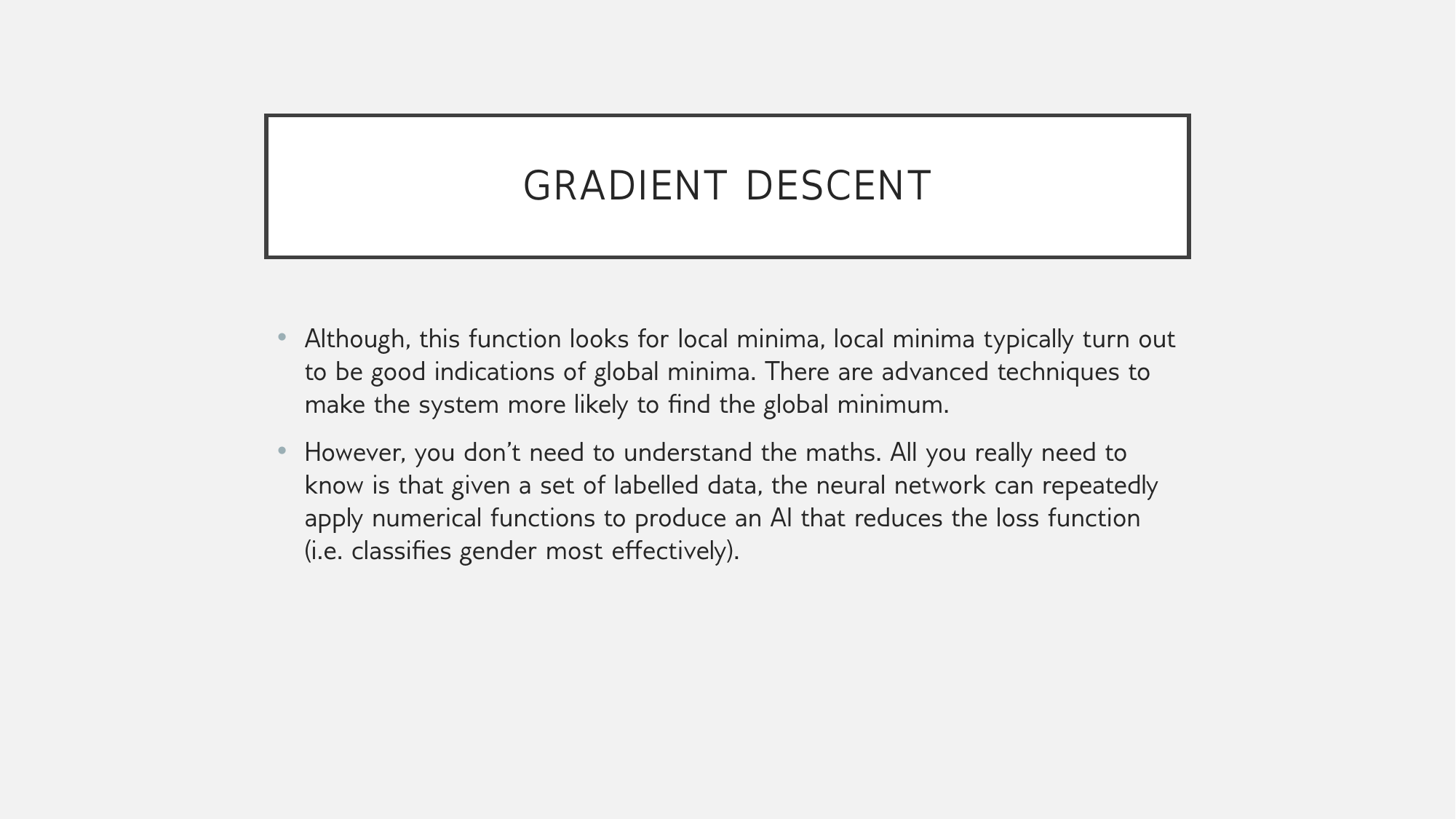

# Gradient Descent
Although, this function looks for local minima, local minima typically turn out to be good indications of global minima. There are advanced techniques to make the system more likely to find the global minimum.
However, you don’t need to understand the maths. All you really need to know is that given a set of labelled data, the neural network can repeatedly apply numerical functions to produce an AI that reduces the loss function (i.e. classifies gender most effectively).